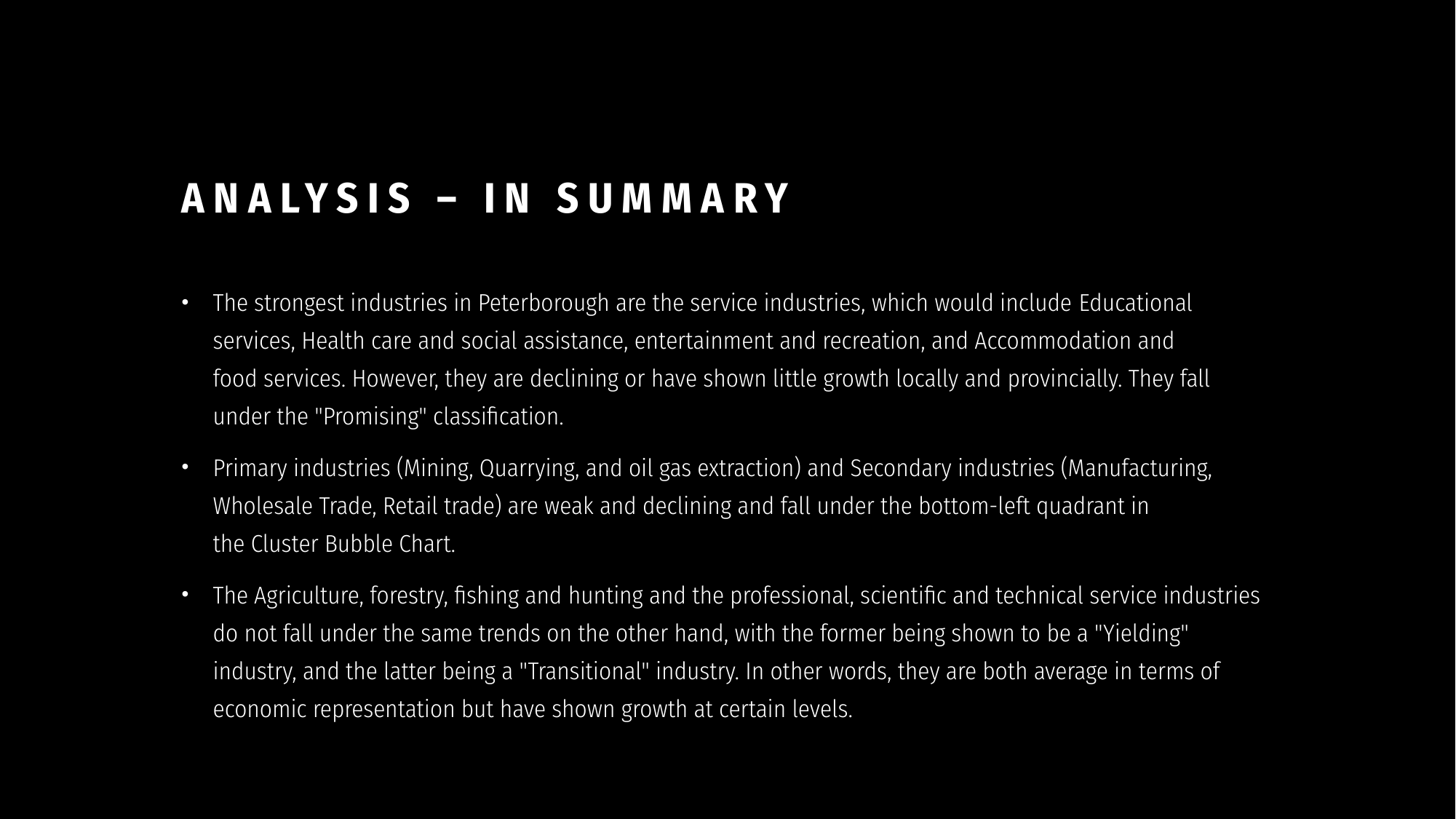

# Analysis – in summary
The strongest industries in Peterborough are the service industries, which would include Educational services, Health care and social assistance, entertainment and recreation, and Accommodation and food services. However, they are declining or have shown little growth locally and provincially. They fall under the "Promising" classification.
Primary industries (Mining, Quarrying, and oil gas extraction) and Secondary industries (Manufacturing, Wholesale Trade, Retail trade) are weak and declining and fall under the bottom-left quadrant in the Cluster Bubble Chart.
The Agriculture, forestry, fishing and hunting and the professional, scientific and technical service industries do not fall under the same trends on the other hand, with the former being shown to be a "Yielding" industry, and the latter being a "Transitional" industry. In other words, they are both average in terms of economic representation but have shown growth at certain levels.